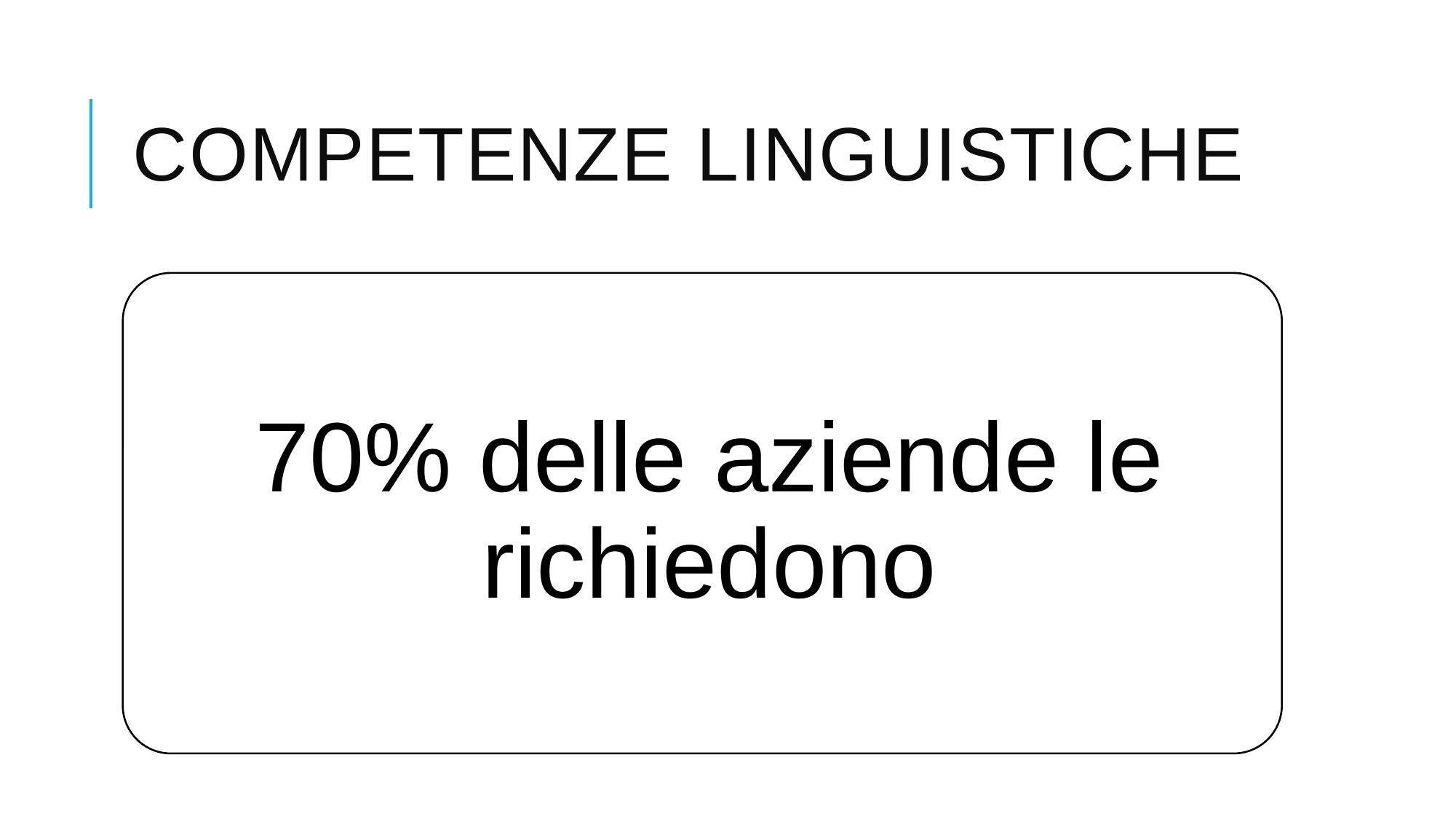

# Competenze linguistiche
70% delle aziende le richiedono